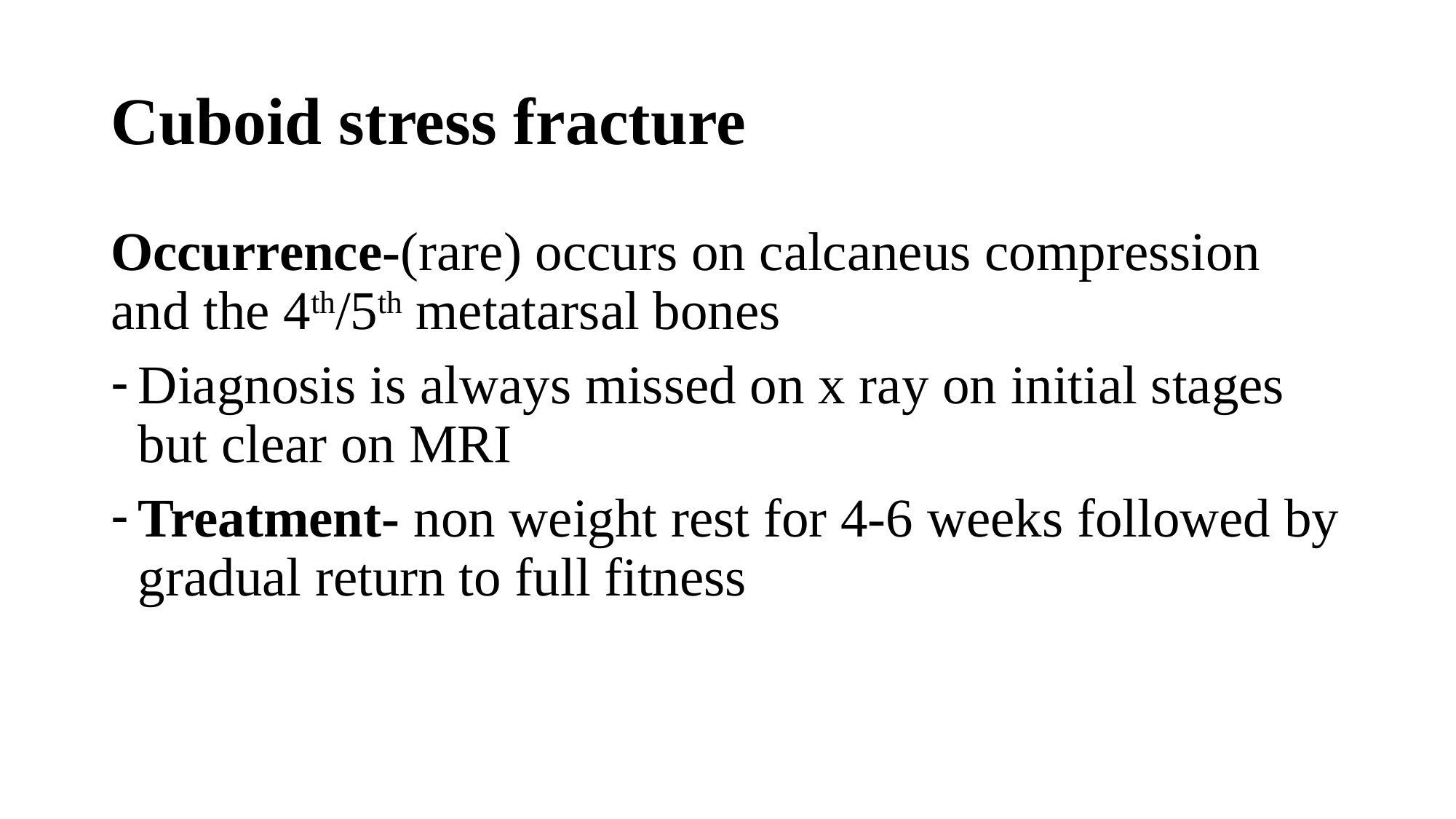

# Cuboid stress fracture
Occurrence-(rare) occurs on calcaneus compression and the 4th/5th metatarsal bones
Diagnosis is always missed on x ray on initial stages  but clear on MRI
Treatment- non weight rest for 4-6 weeks followed by gradual return to full fitness